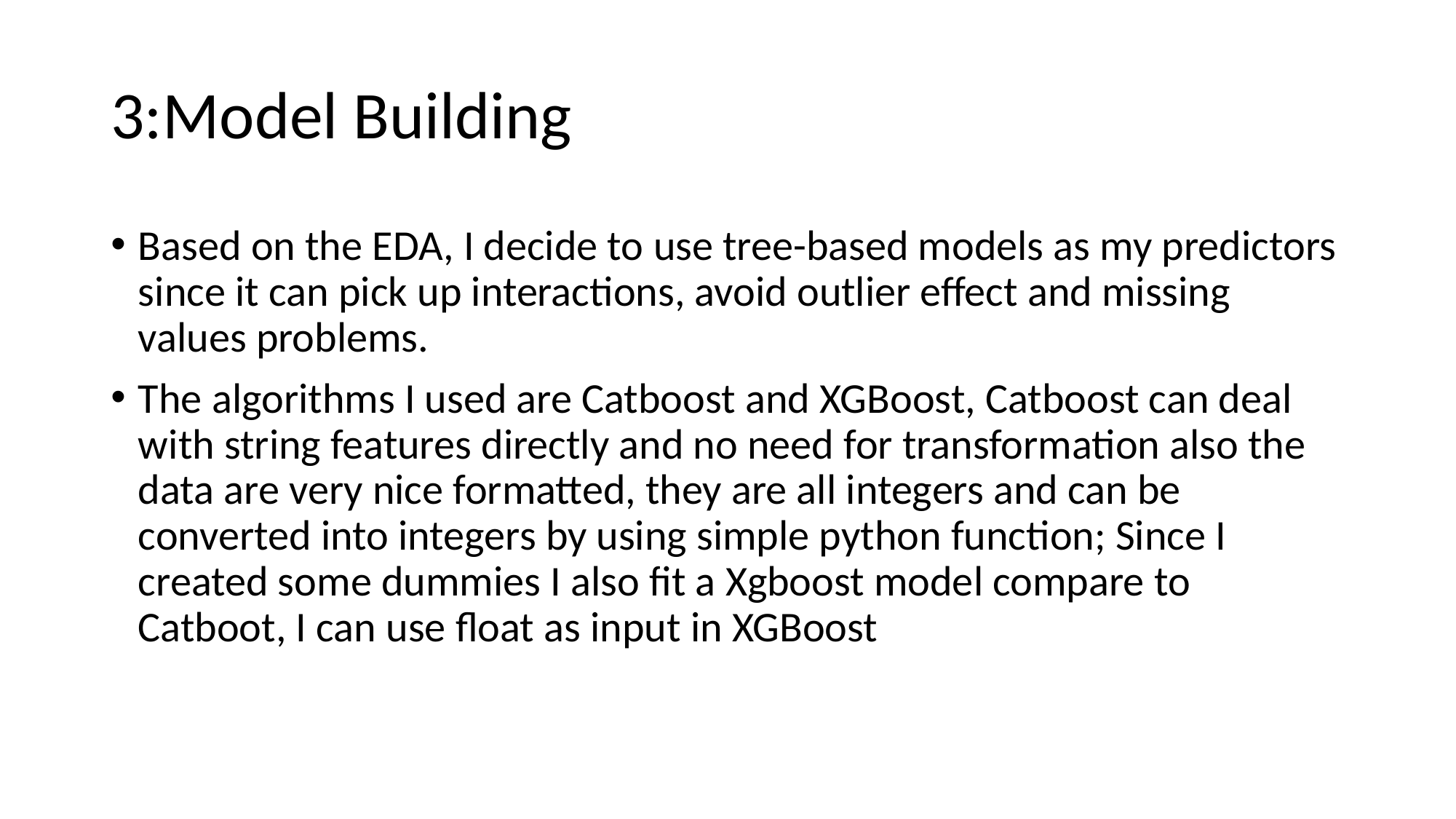

# 3:Model Building
Based on the EDA, I decide to use tree-based models as my predictors since it can pick up interactions, avoid outlier effect and missing values problems.
The algorithms I used are Catboost and XGBoost, Catboost can deal with string features directly and no need for transformation also the data are very nice formatted, they are all integers and can be converted into integers by using simple python function; Since I created some dummies I also fit a Xgboost model compare to Catboot, I can use float as input in XGBoost